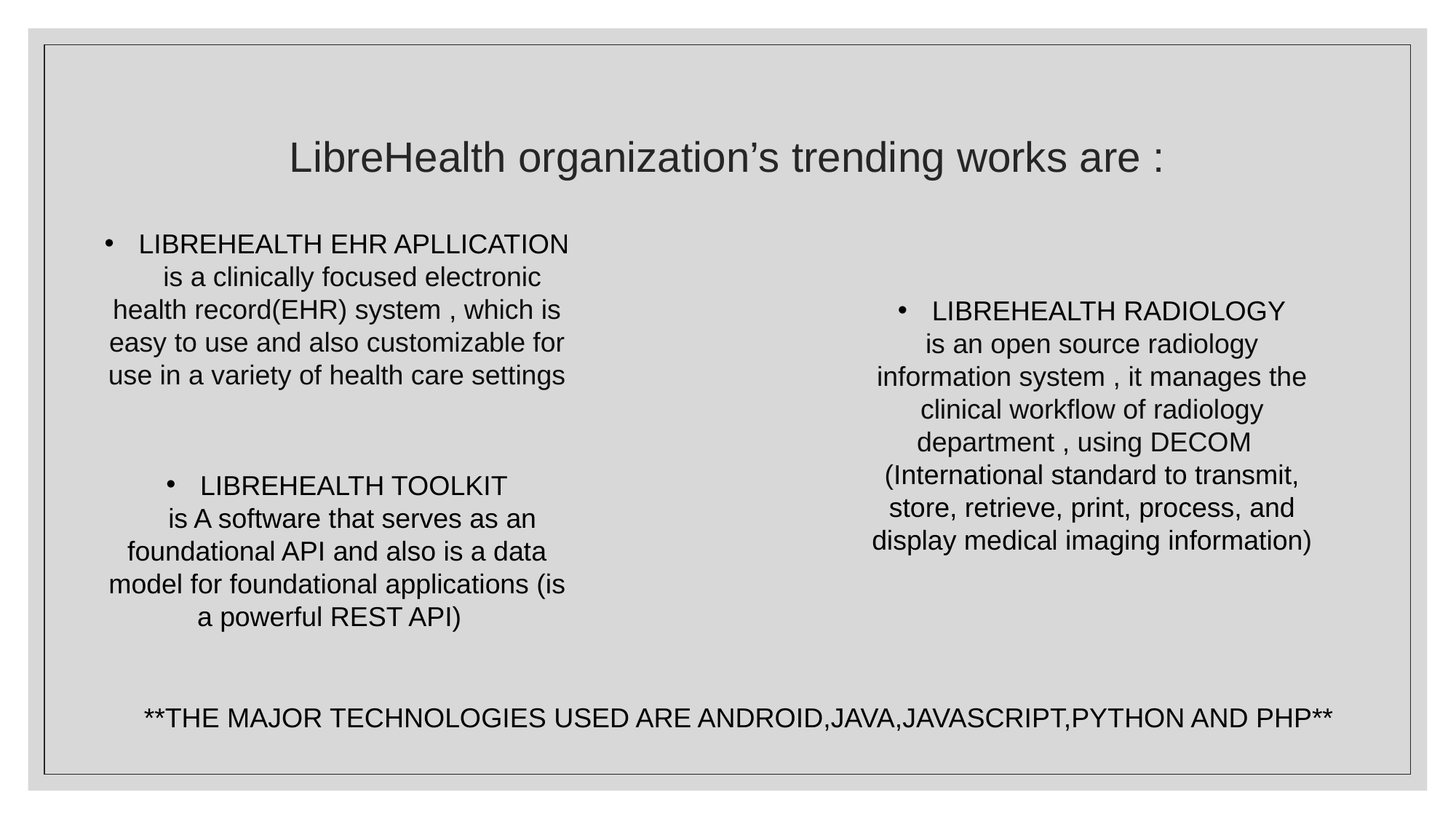

# LibreHealth organization’s trending works are :
LIBREHEALTH EHR APLLICATION
    is a clinically focused electronic health record(EHR) system , which is easy to use and also customizable for use in a variety of health care settings

LIBREHEALTH RADIOLOGY
is an open source radiology information system , it manages the clinical workflow of radiology department , using DECOM   (International standard to transmit, store, retrieve, print, process, and display medical imaging information)
LIBREHEALTH TOOLKIT
    is A software that serves as an foundational API and also is a data model for foundational applications (is a powerful REST API)
**THE MAJOR TECHNOLOGIES USED ARE ANDROID,JAVA,JAVASCRIPT,PYTHON AND PHP**